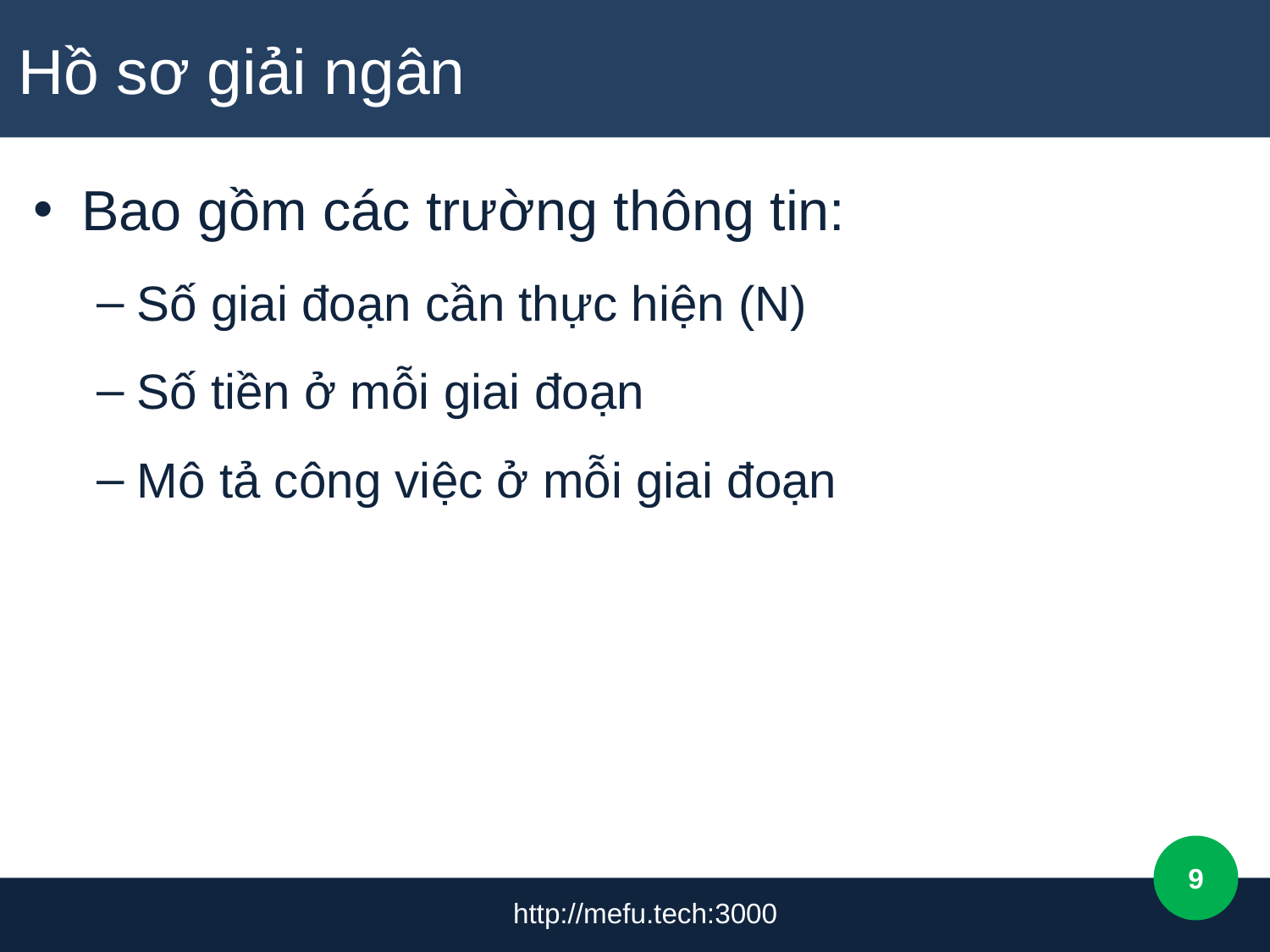

# Hồ sơ giải ngân
Bao gồm các trường thông tin:
Số giai đoạn cần thực hiện (N)
Số tiền ở mỗi giai đoạn
Mô tả công việc ở mỗi giai đoạn
9
http://mefu.tech:3000